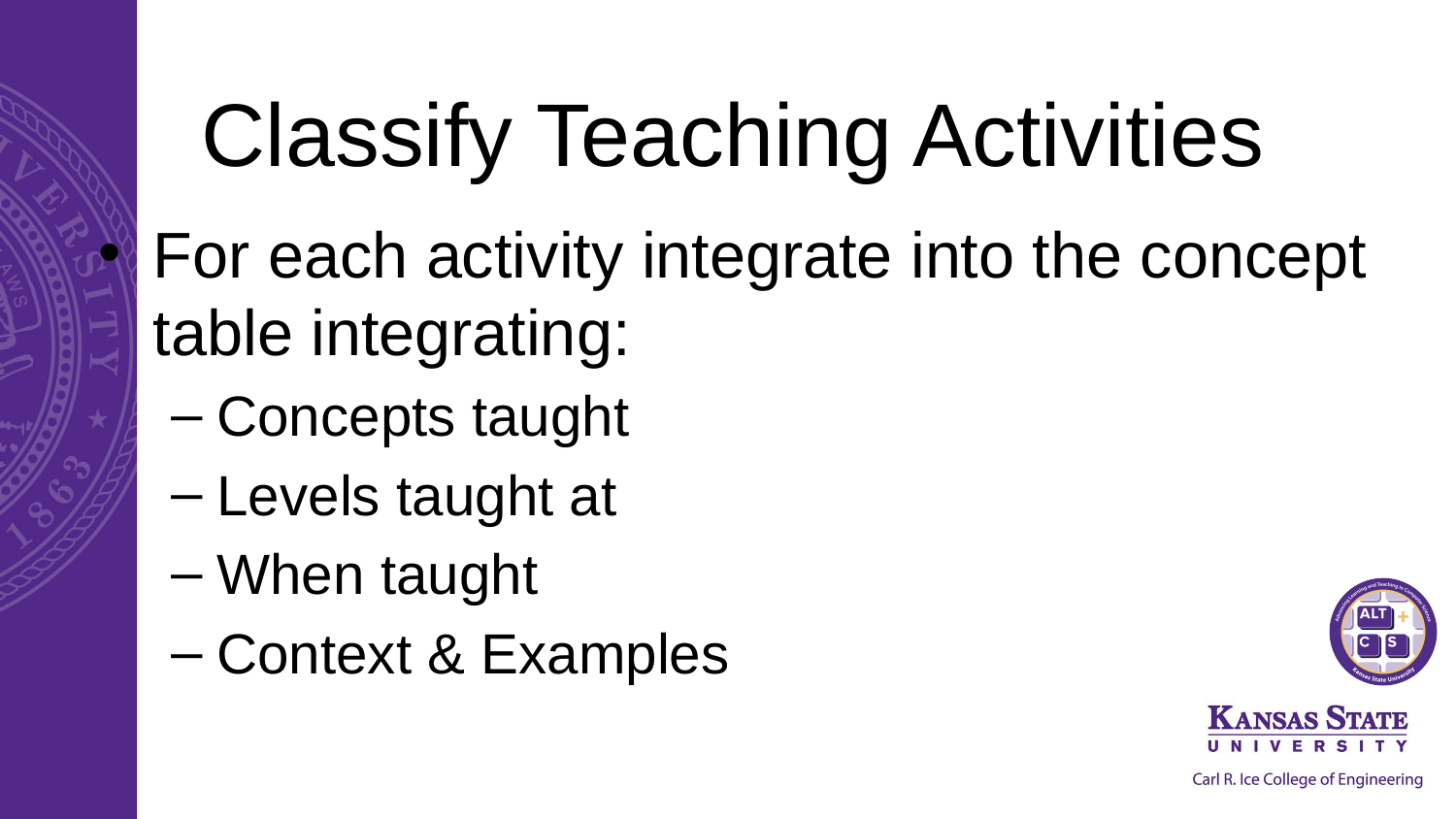

# Classify Teaching Activities
For each activity integrate into the concept table integrating:
Concepts taught
Levels taught at
When taught
Context & Examples